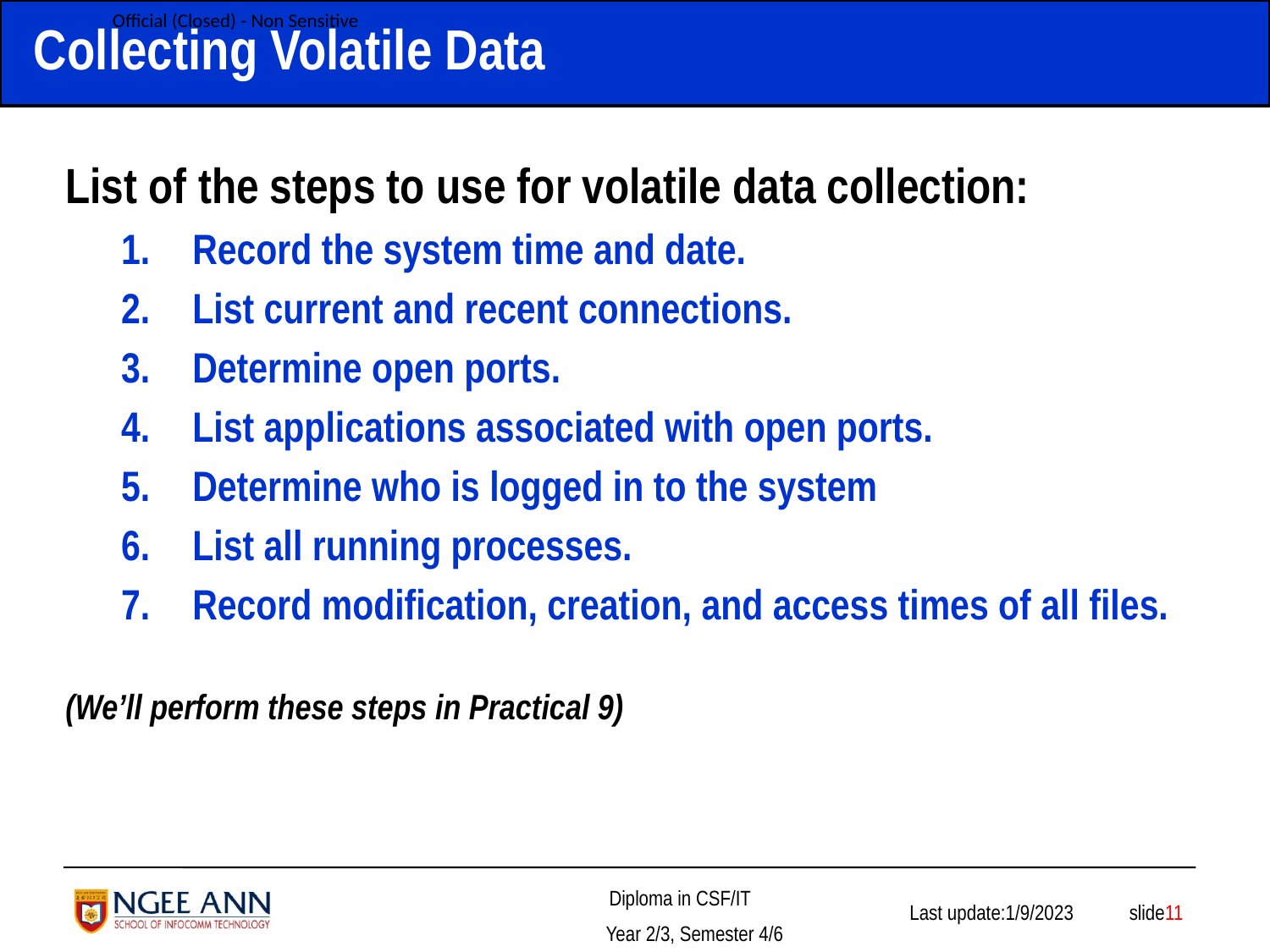

# Collecting Volatile Data
List of the steps to use for volatile data collection:
Record the system time and date.
List current and recent connections.
Determine open ports.
List applications associated with open ports.
Determine who is logged in to the system
List all running processes.
Record modification, creation, and access times of all files.

(We’ll perform these steps in Practical 9)
    slide11